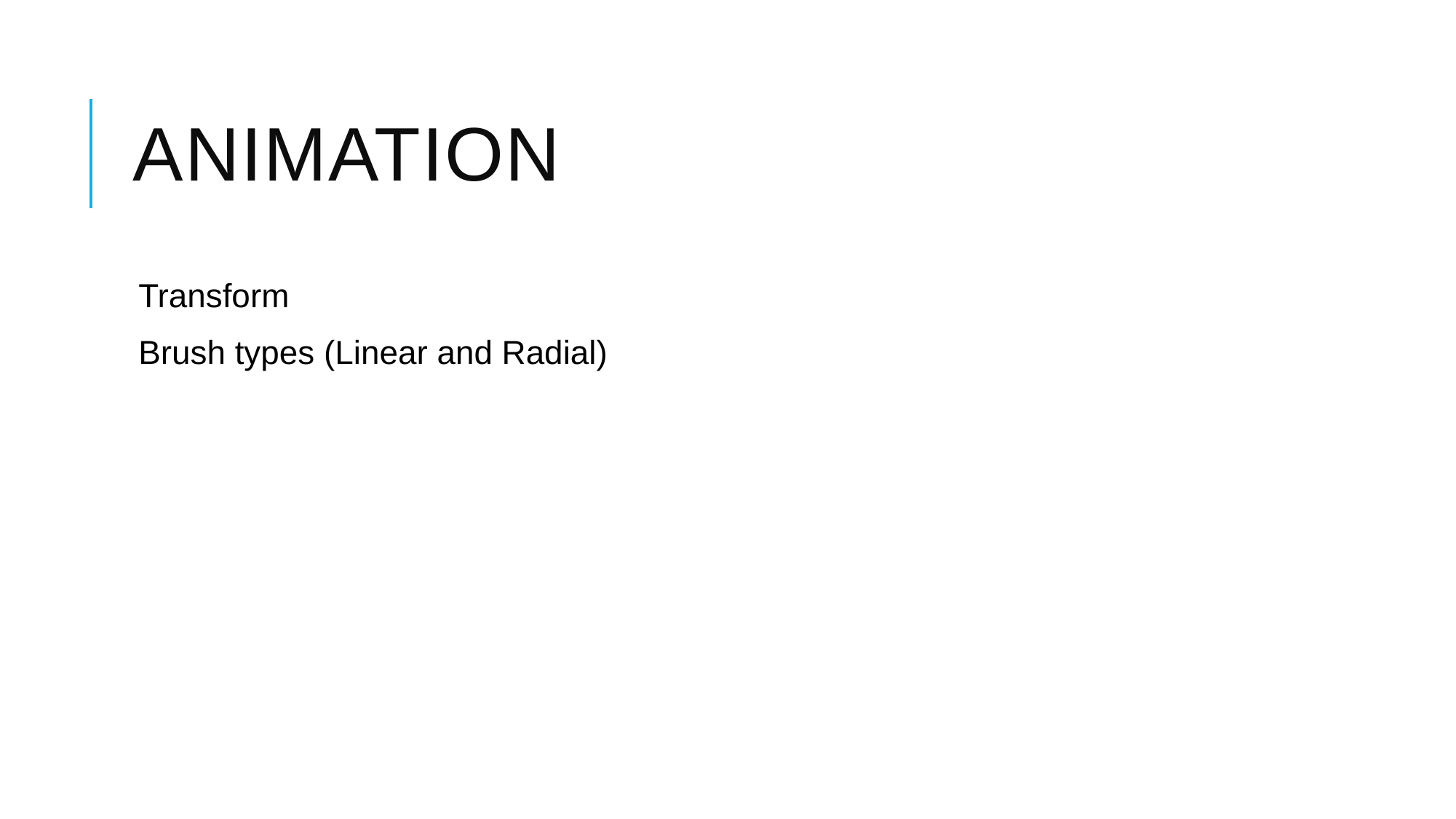

# Animation
Transform
Brush types (Linear and Radial)